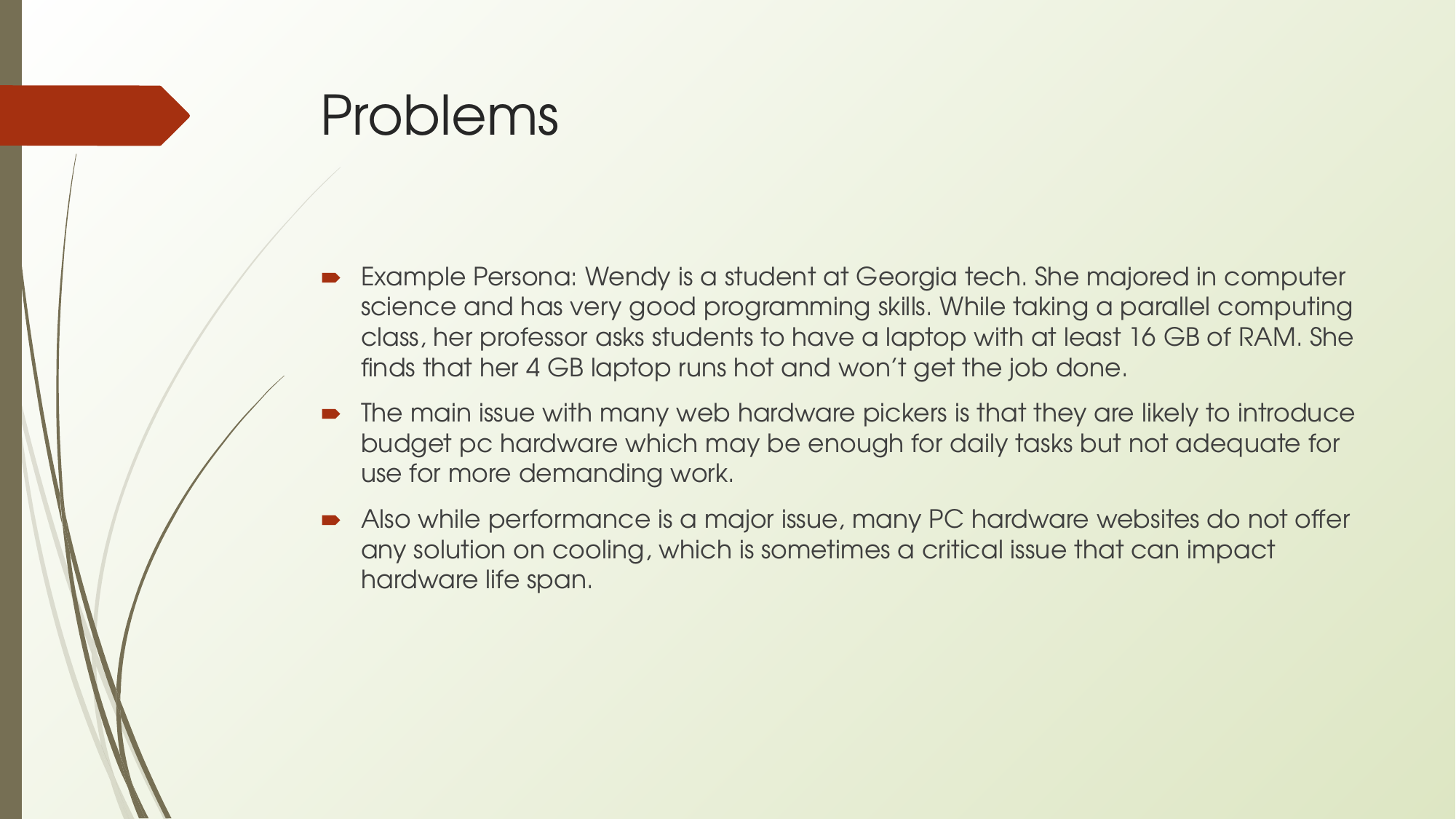

# Problems
Example Persona: Wendy is a student at Georgia tech. She majored in computer science and has very good programming skills. While taking a parallel computing class, her professor asks students to have a laptop with at least 16 GB of RAM. She finds that her 4 GB laptop runs hot and won’t get the job done.
The main issue with many web hardware pickers is that they are likely to introduce budget pc hardware which may be enough for daily tasks but not adequate for use for more demanding work.
Also while performance is a major issue, many PC hardware websites do not offer any solution on cooling, which is sometimes a critical issue that can impact hardware life span.